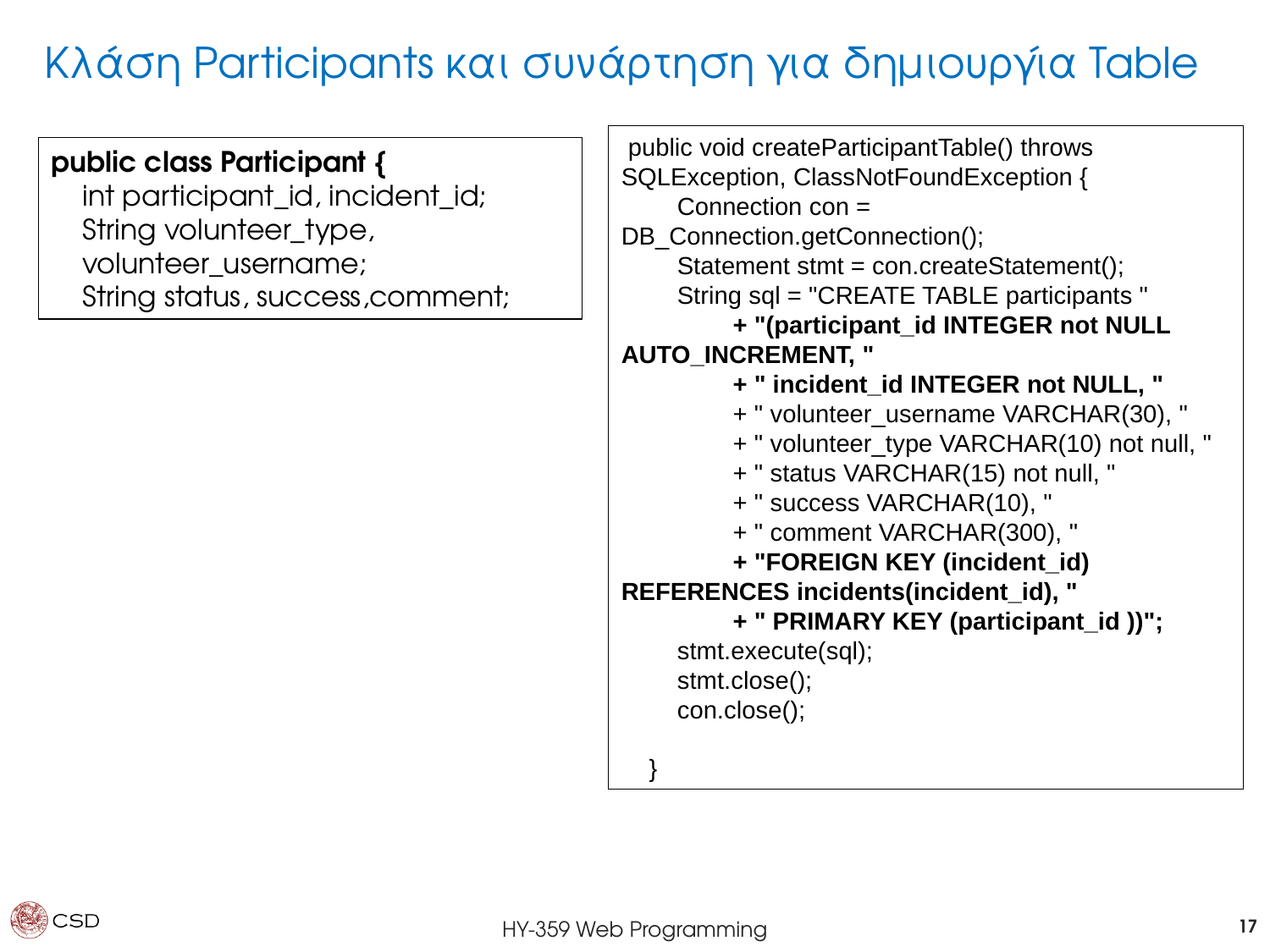

Κλάση Participants και συνάρτηση για δημιουργία Table
 public void createParticipantTable() throws SQLException, ClassNotFoundException {
        Connection con = DB_Connection.getConnection();
        Statement stmt = con.createStatement();
        String sql = "CREATE TABLE participants "
                + "(participant_id INTEGER not NULL AUTO_INCREMENT, "
                + " incident_id INTEGER not NULL, "
                + " volunteer_username VARCHAR(30), "
                + " volunteer_type VARCHAR(10) not null, "
                + " status VARCHAR(15) not null, "
                + " success VARCHAR(10), "
                + " comment VARCHAR(300), "
                + "FOREIGN KEY (incident_id) REFERENCES incidents(incident_id), "
                + " PRIMARY KEY (participant_id ))";
        stmt.execute(sql);
        stmt.close();
        con.close();

    }
public class Participant {
    int participant_id, incident_id;
    String volunteer_type,
    volunteer_username;
    String status, success,comment;

17